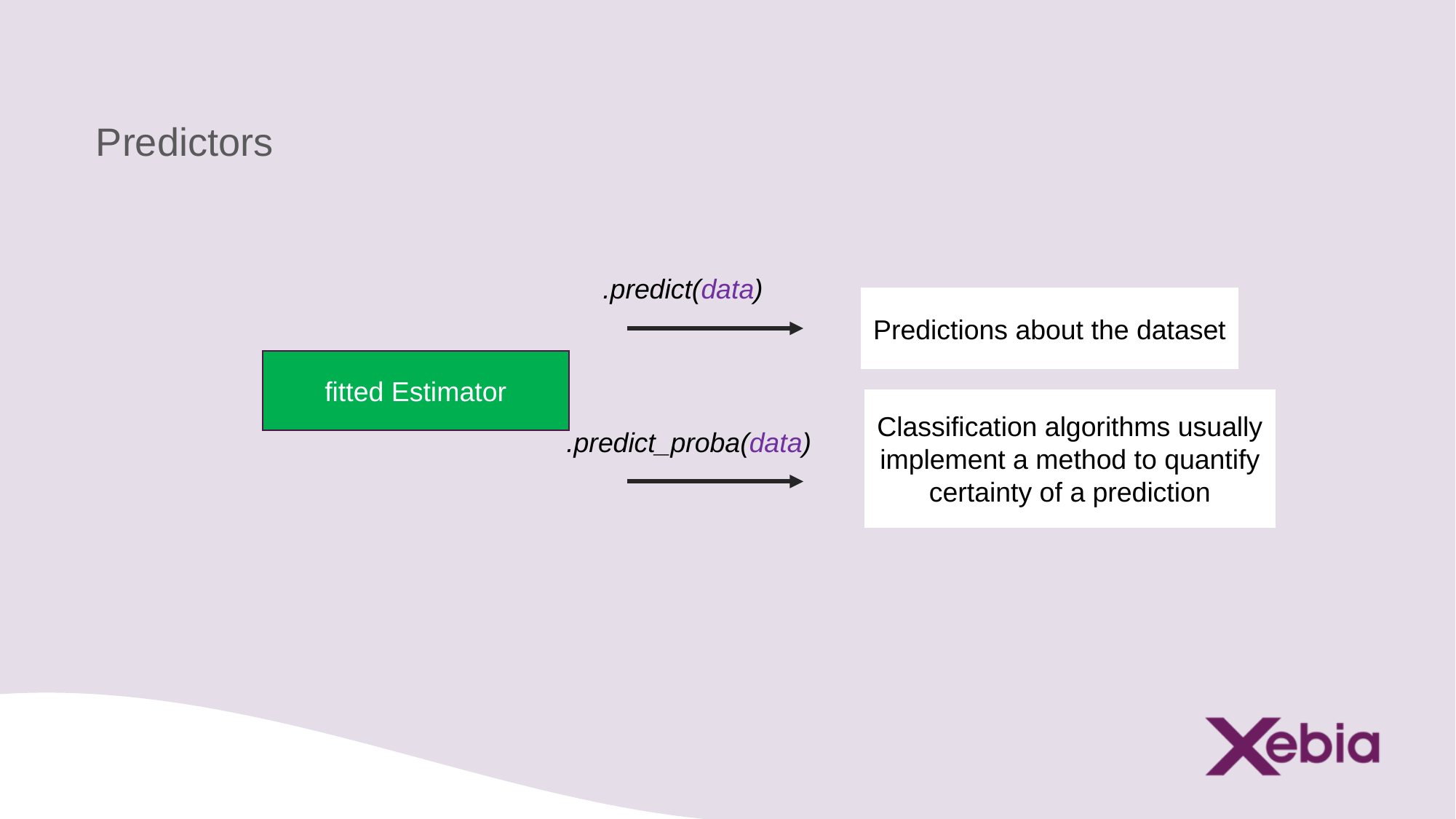

# Predictors
.predict(data)
Predictions about the dataset
fitted Estimator
Classification algorithms usually implement a method to quantify certainty of a prediction
.predict_proba(data)